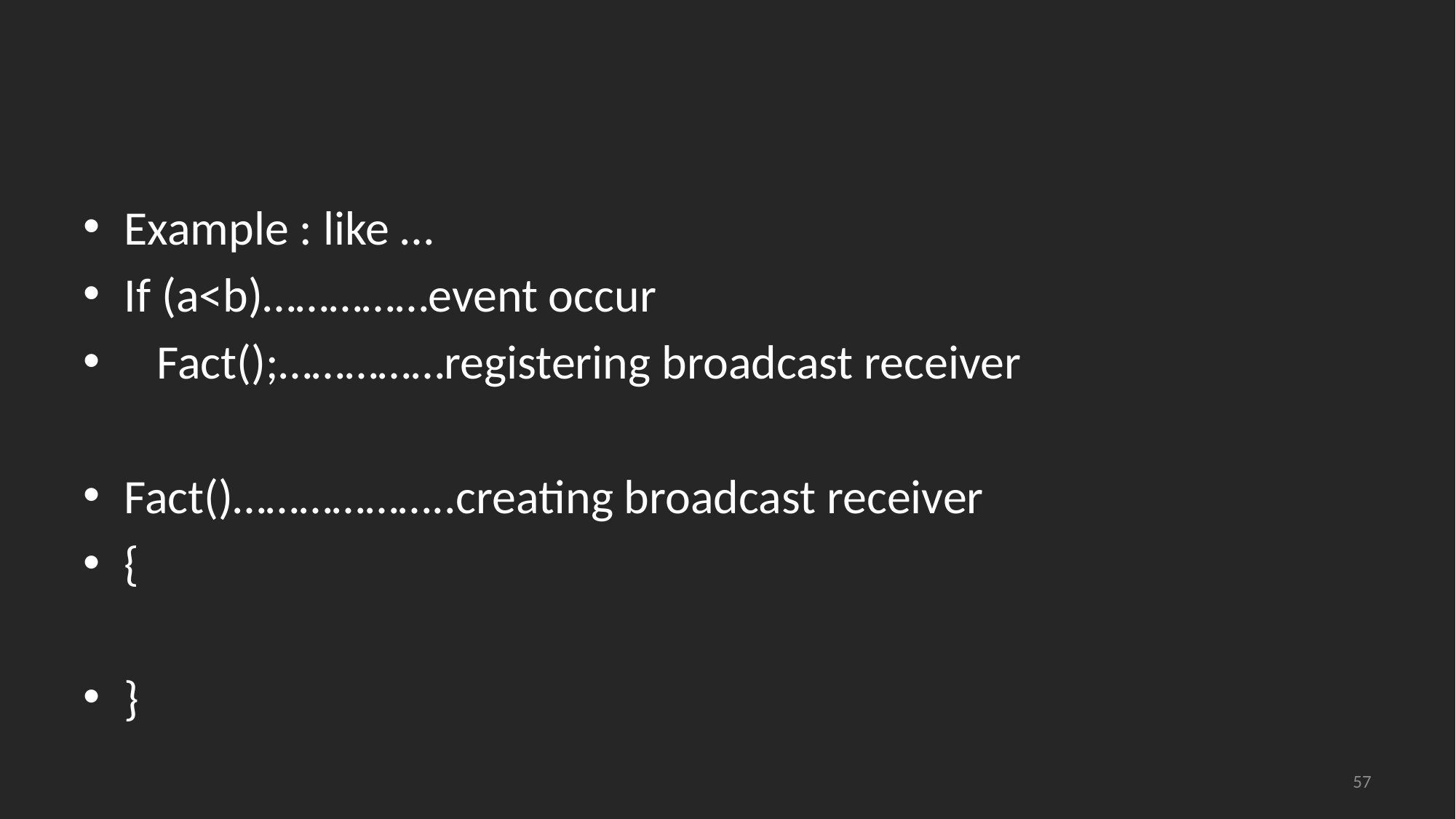

#
Example : like …
If (a<b)……………event occur
   Fact();……………registering broadcast receiver

Fact()………………..creating broadcast receiver
{

}

57